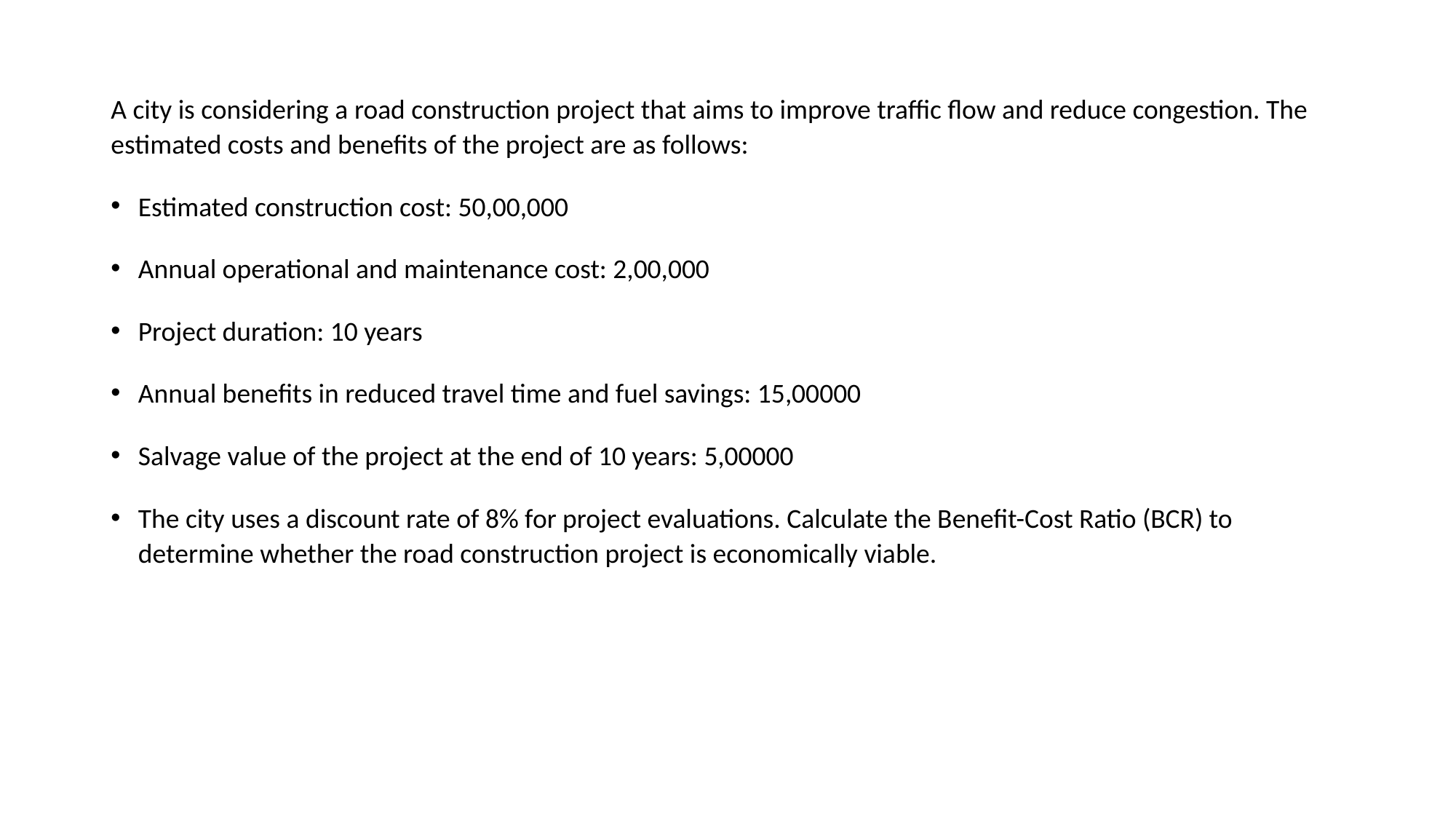

A city is considering a road construction project that aims to improve traffic flow and reduce congestion. The estimated costs and benefits of the project are as follows:
Estimated construction cost: 50,00,000
Annual operational and maintenance cost: 2,00,000
Project duration: 10 years
Annual benefits in reduced travel time and fuel savings: 15,00000
Salvage value of the project at the end of 10 years: 5,00000
The city uses a discount rate of 8% for project evaluations. Calculate the Benefit-Cost Ratio (BCR) to determine whether the road construction project is economically viable.